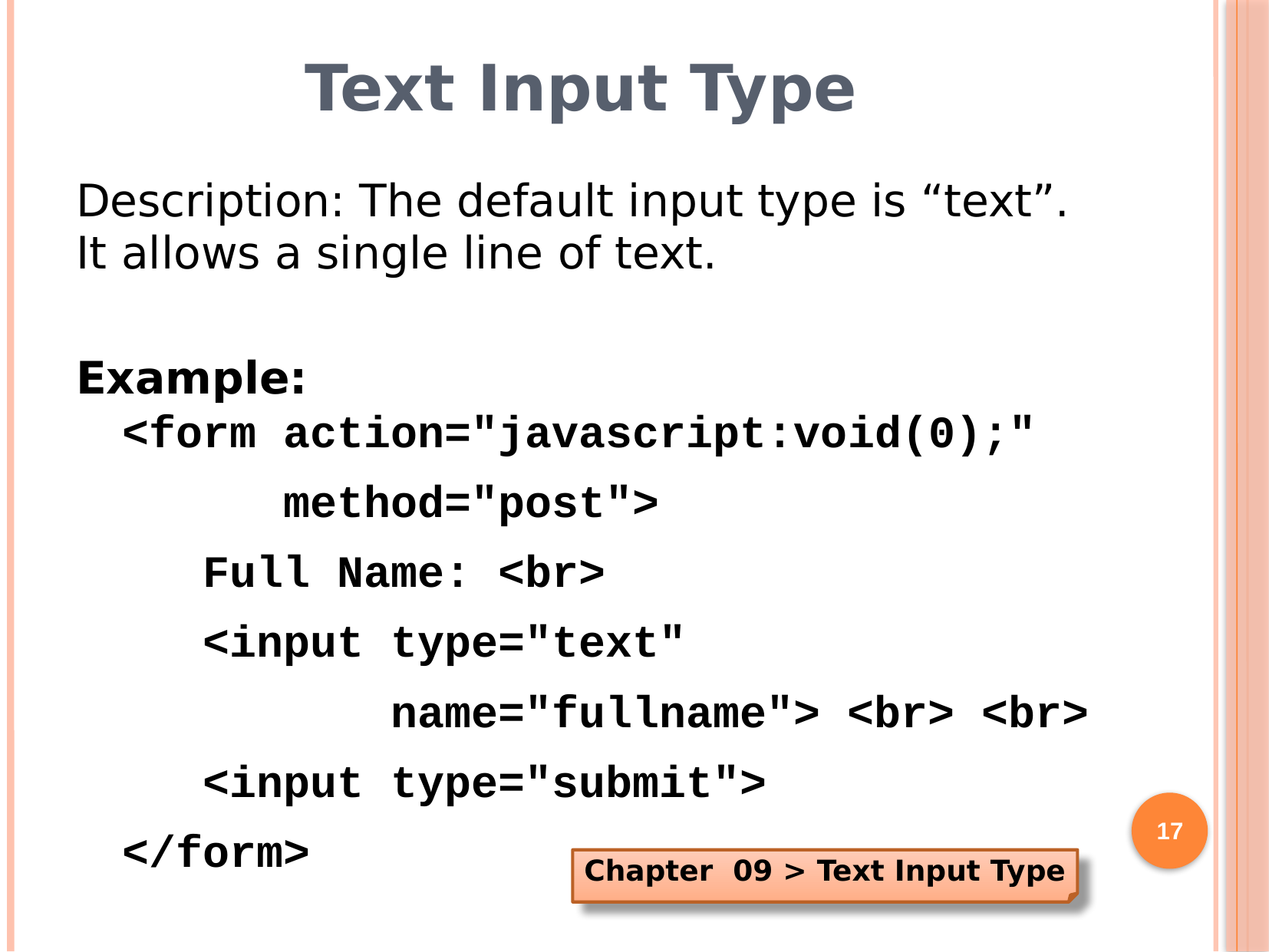

# Text Input Type
Description: The default input type is “text”.  It allows a single line of text.

Example:
<form action="javascript:void(0);"
      method="post">
   Full Name: <br>
   <input type="text"
          name="fullname"> <br> <br>
   <input type="submit">
</form>
17
Chapter  09 > Text Input Type